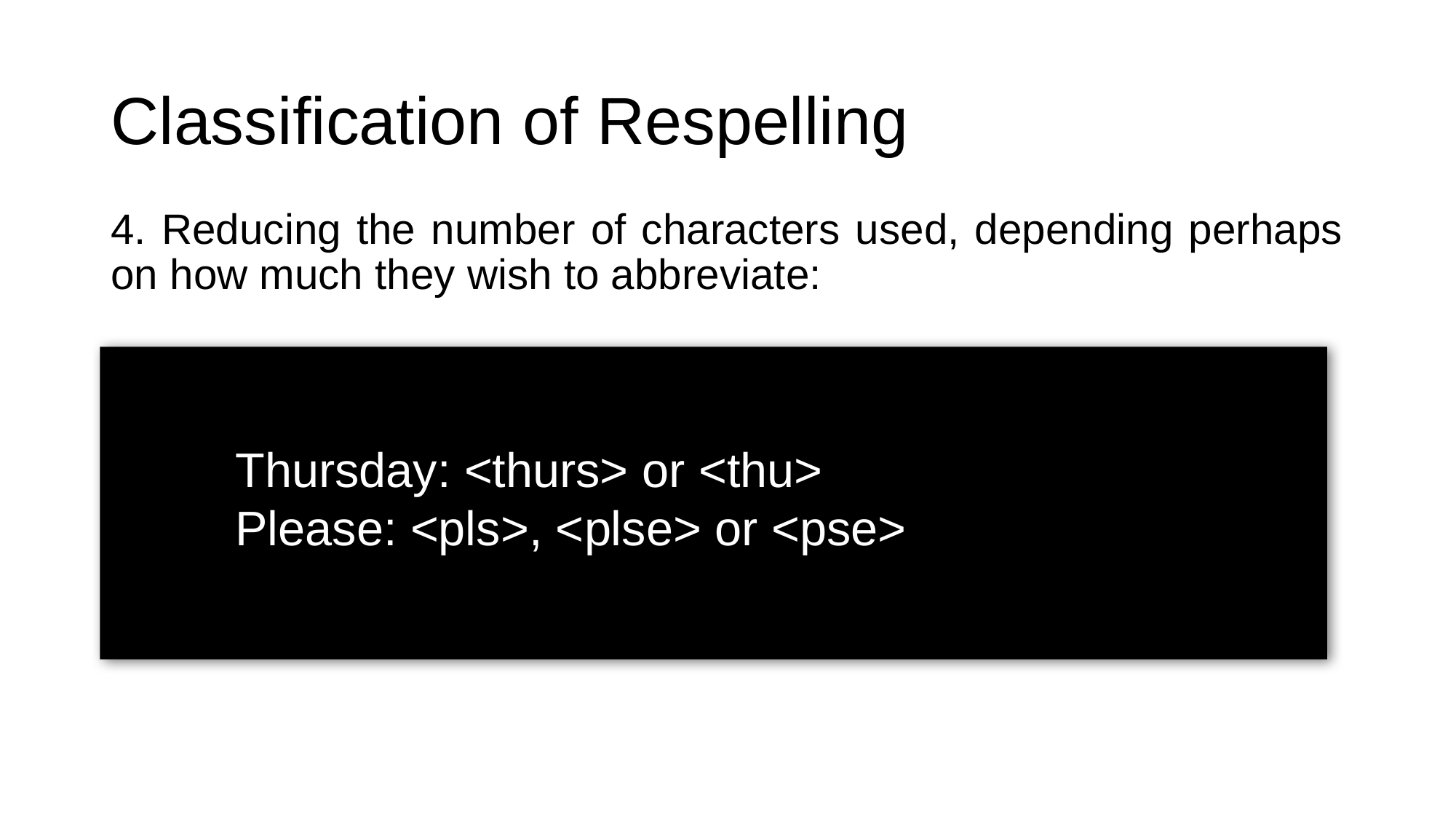

# Classification of Respelling
4. Reducing the number of characters used, depending perhaps on how much they wish to abbreviate:

Thursday: <thurs> or <thu>
Please: <pls>, <plse> or <pse>